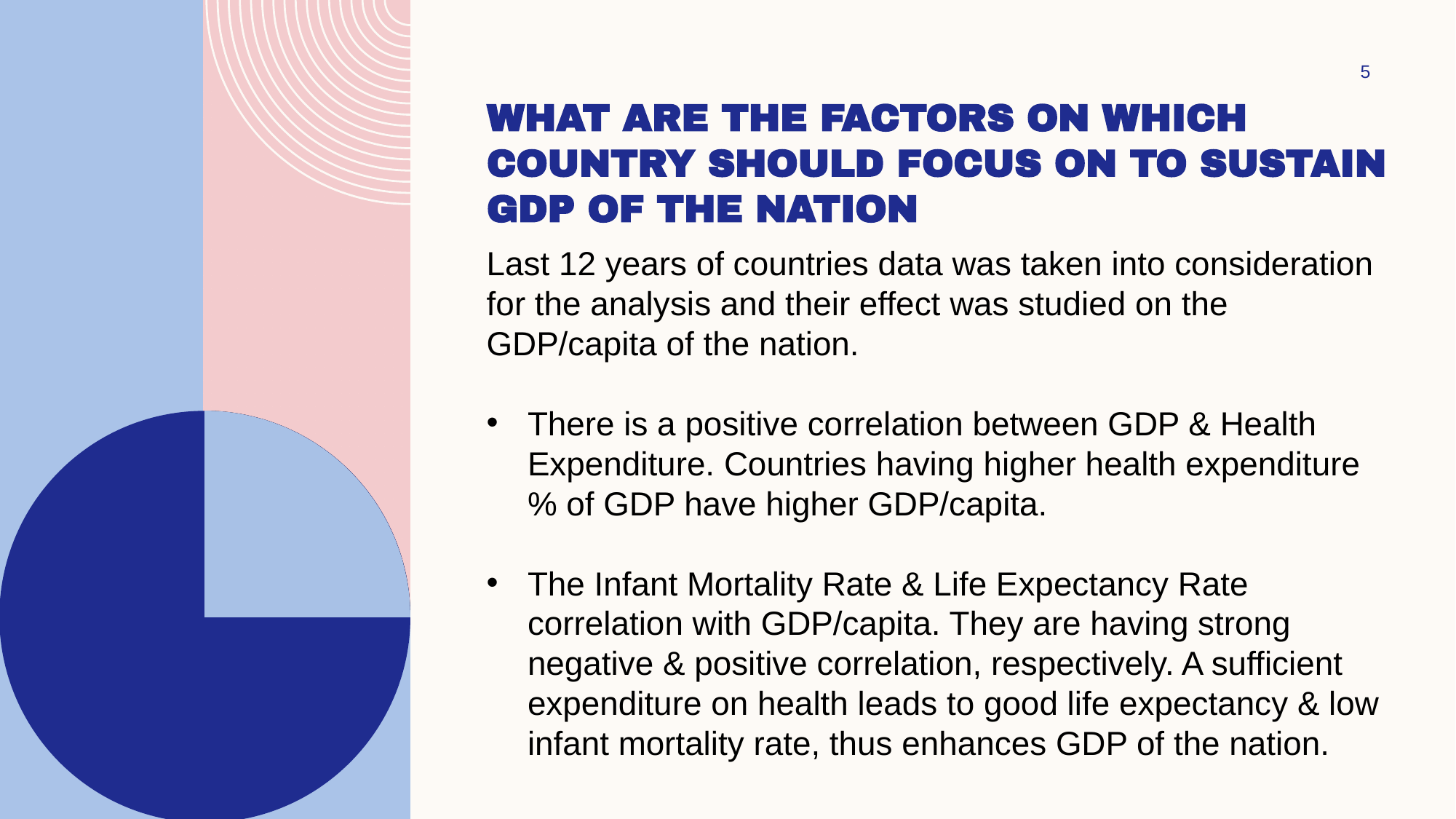

5
# What are the factors on which country should focus on to sustain GDP of the nation
Last 12 years of countries data was taken into consideration for the analysis and their effect was studied on the GDP/capita of the nation.

There is a positive correlation between GDP & Health Expenditure. Countries having higher health expenditure % of GDP have higher GDP/capita.

The Infant Mortality Rate & Life Expectancy Rate correlation with GDP/capita. They are having strong negative & positive correlation, respectively. A sufficient expenditure on health leads to good life expectancy & low infant mortality rate, thus enhances GDP of the nation.